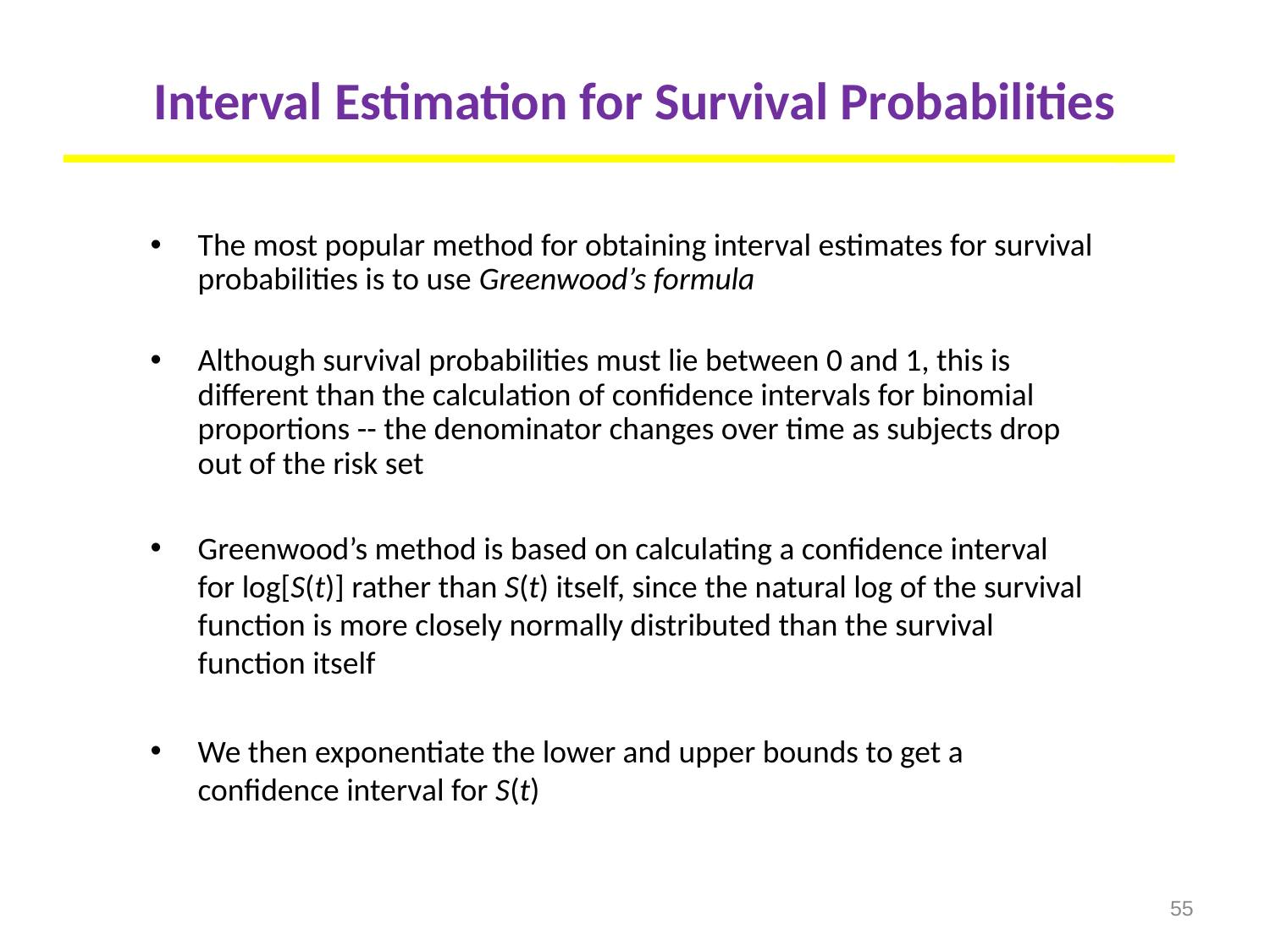

# Interval Estimation for Survival Probabilities

The most popular method for obtaining interval estimates for survival probabilities is to use Greenwood’s formula

Although survival probabilities must lie between 0 and 1, this is different than the calculation of confidence intervals for binomial proportions -- the denominator changes over time as subjects drop out of the risk set

Greenwood’s method is based on calculating a confidence interval  for log[S(t)] rather than S(t) itself, since the natural log of the survival function is more closely normally distributed than the survival function itself

We then exponentiate the lower and upper bounds to get a confidence interval for S(t)

55